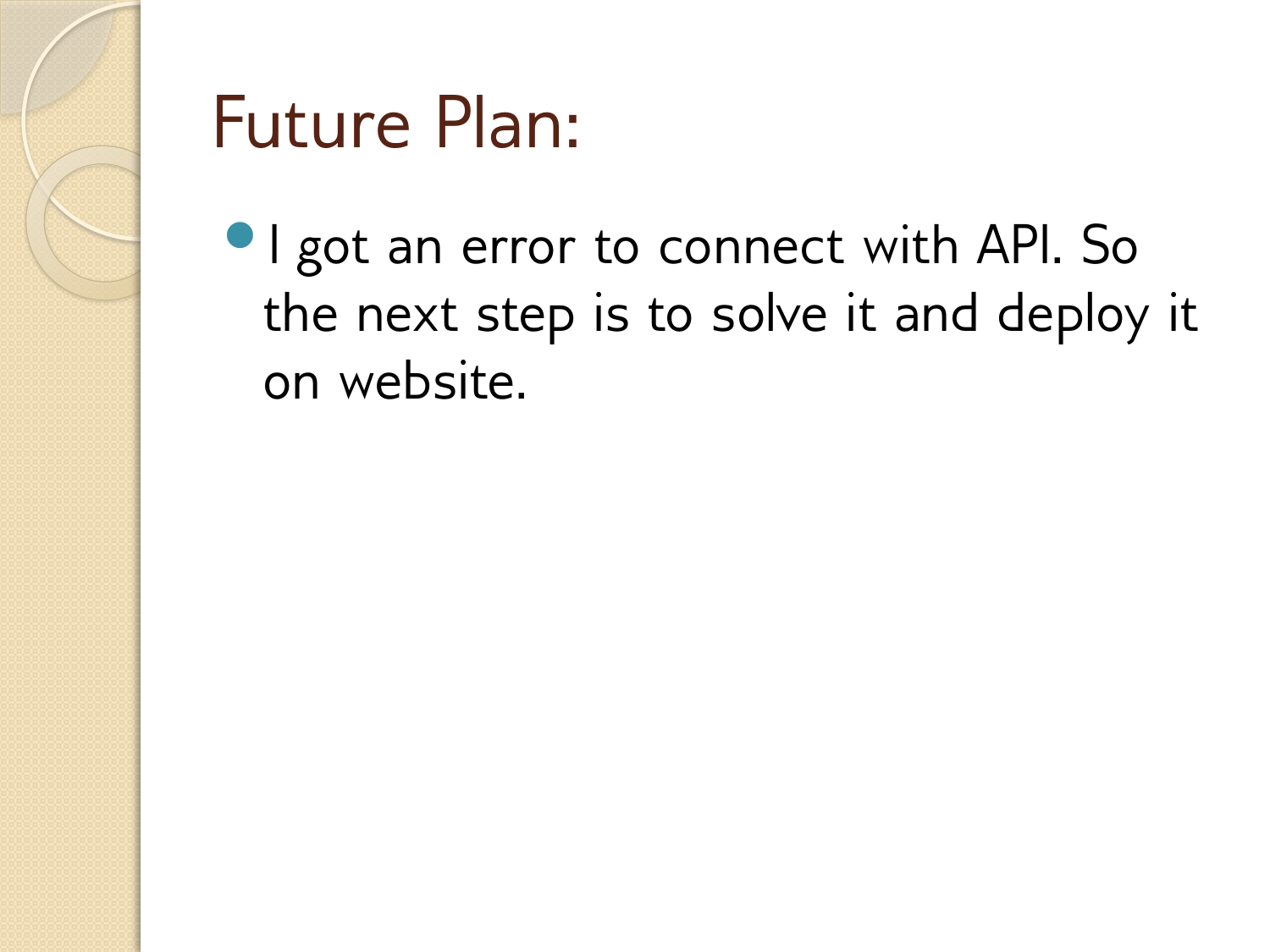

# Future Plan:
I got an error to connect with API. So the next step is to solve it and deploy it on website.